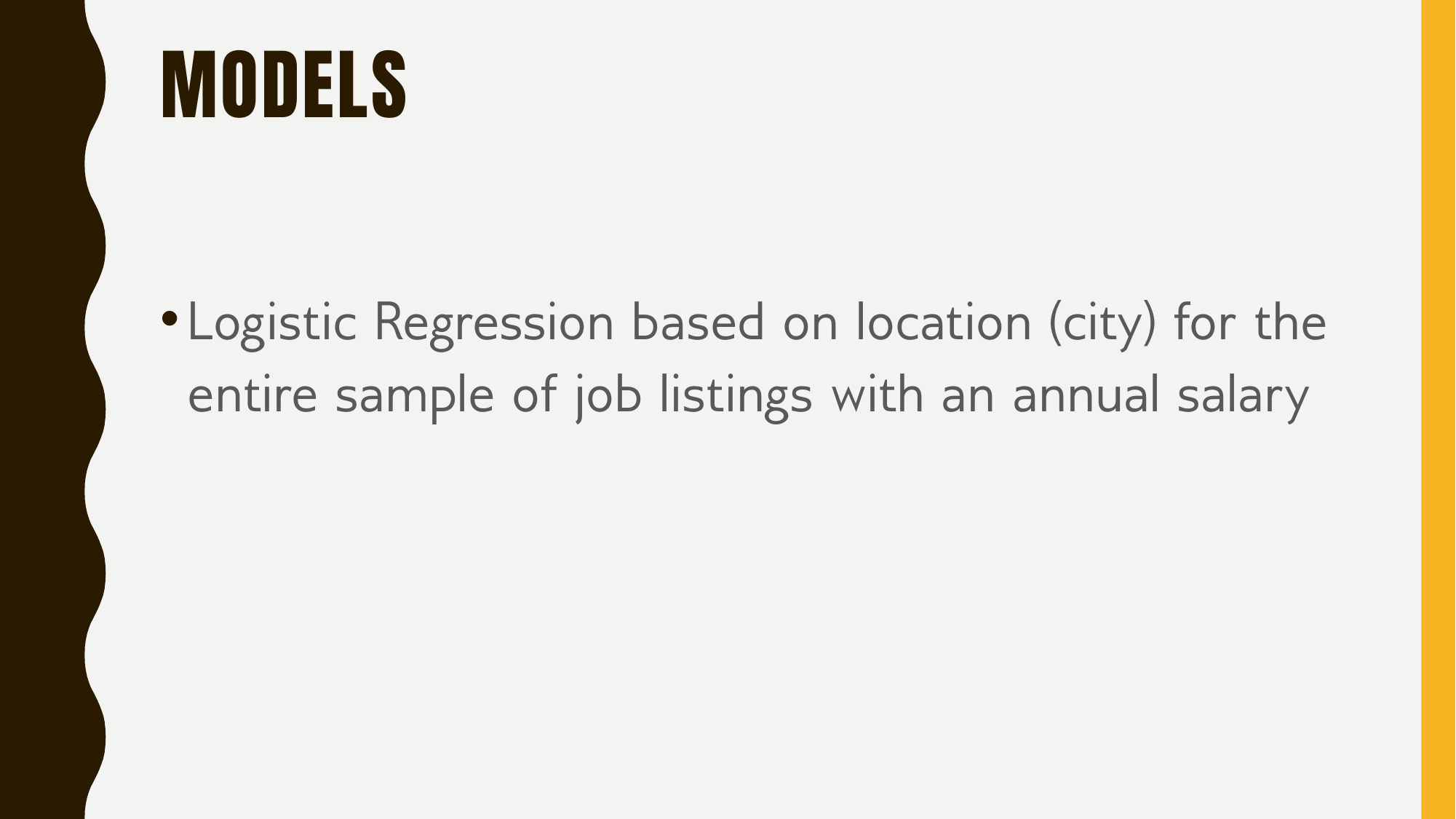

# models
Logistic Regression based on location (city) for the entire sample of job listings with an annual salary